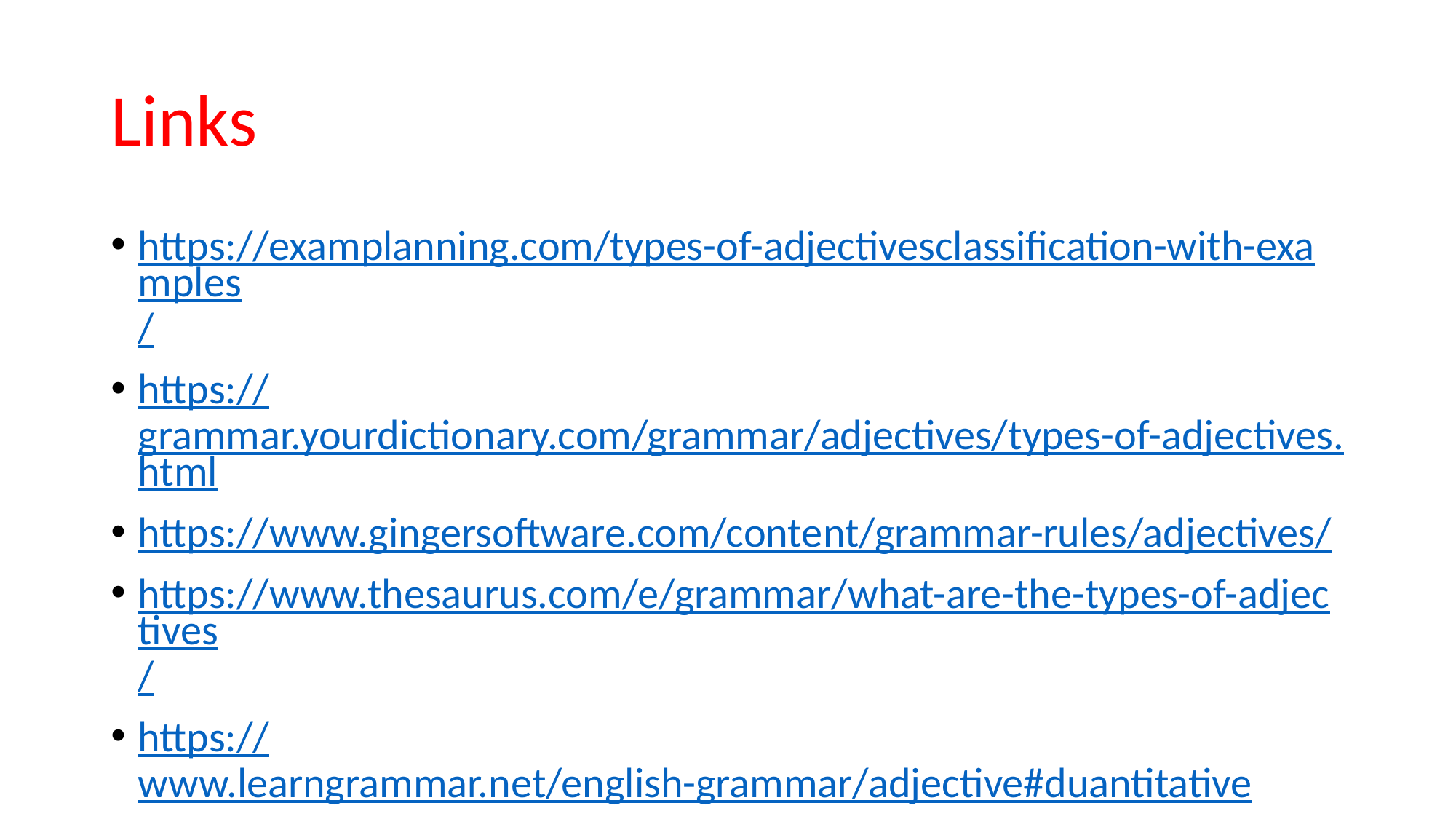

# Links
https://examplanning.com/types-of-adjectivesclassification-with-examples/
https://grammar.yourdictionary.com/grammar/adjectives/types-of-adjectives.html
https://www.gingersoftware.com/content/grammar-rules/adjectives/
https://www.thesaurus.com/e/grammar/what-are-the-types-of-adjectives/
https://www.learngrammar.net/english-grammar/adjective#duantitative